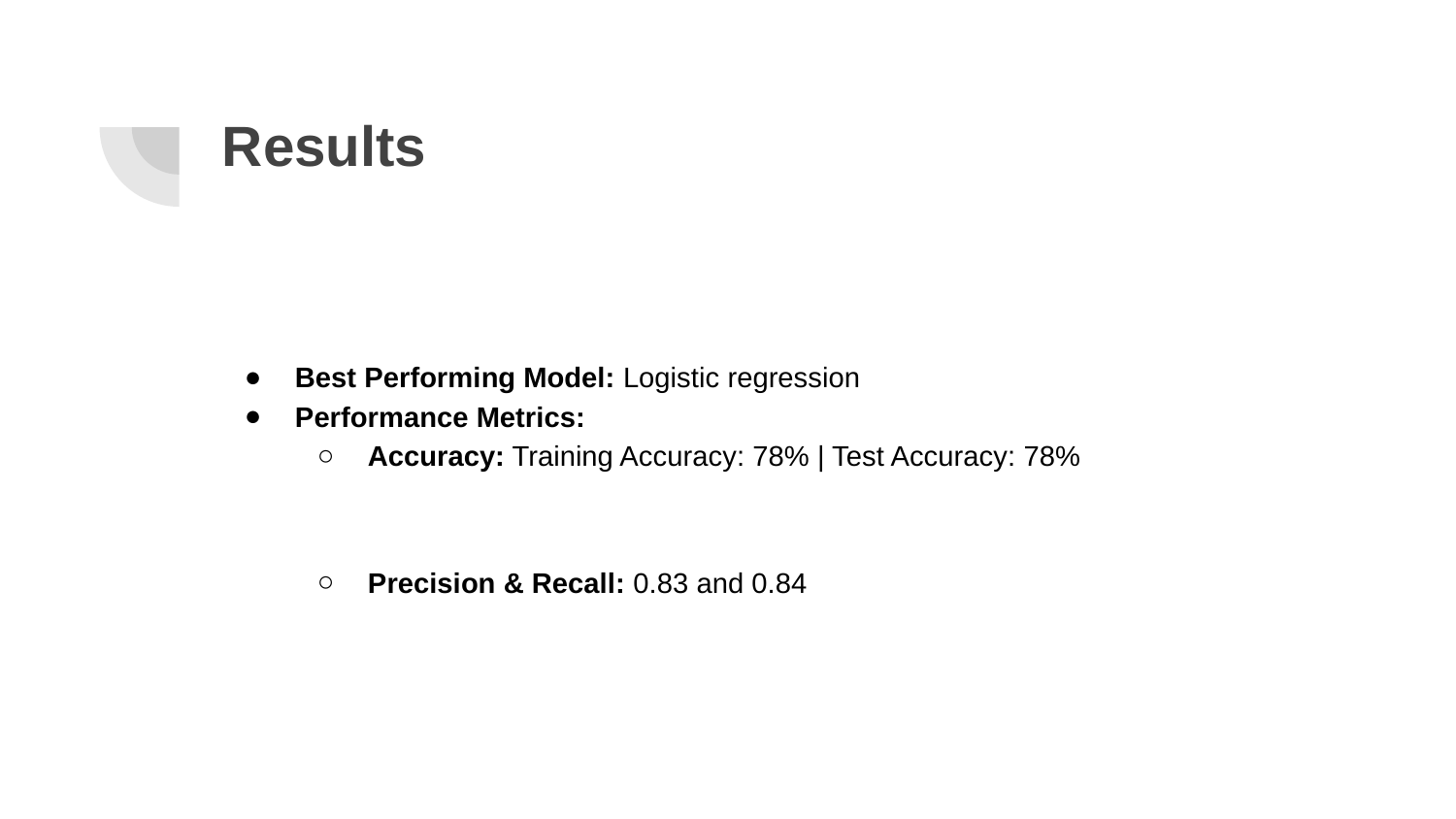

# Results

Best Performing Model: Logistic regression
Performance Metrics:
Accuracy: Training Accuracy: 78% | Test Accuracy: 78%

Precision & Recall: 0.83 and 0.84